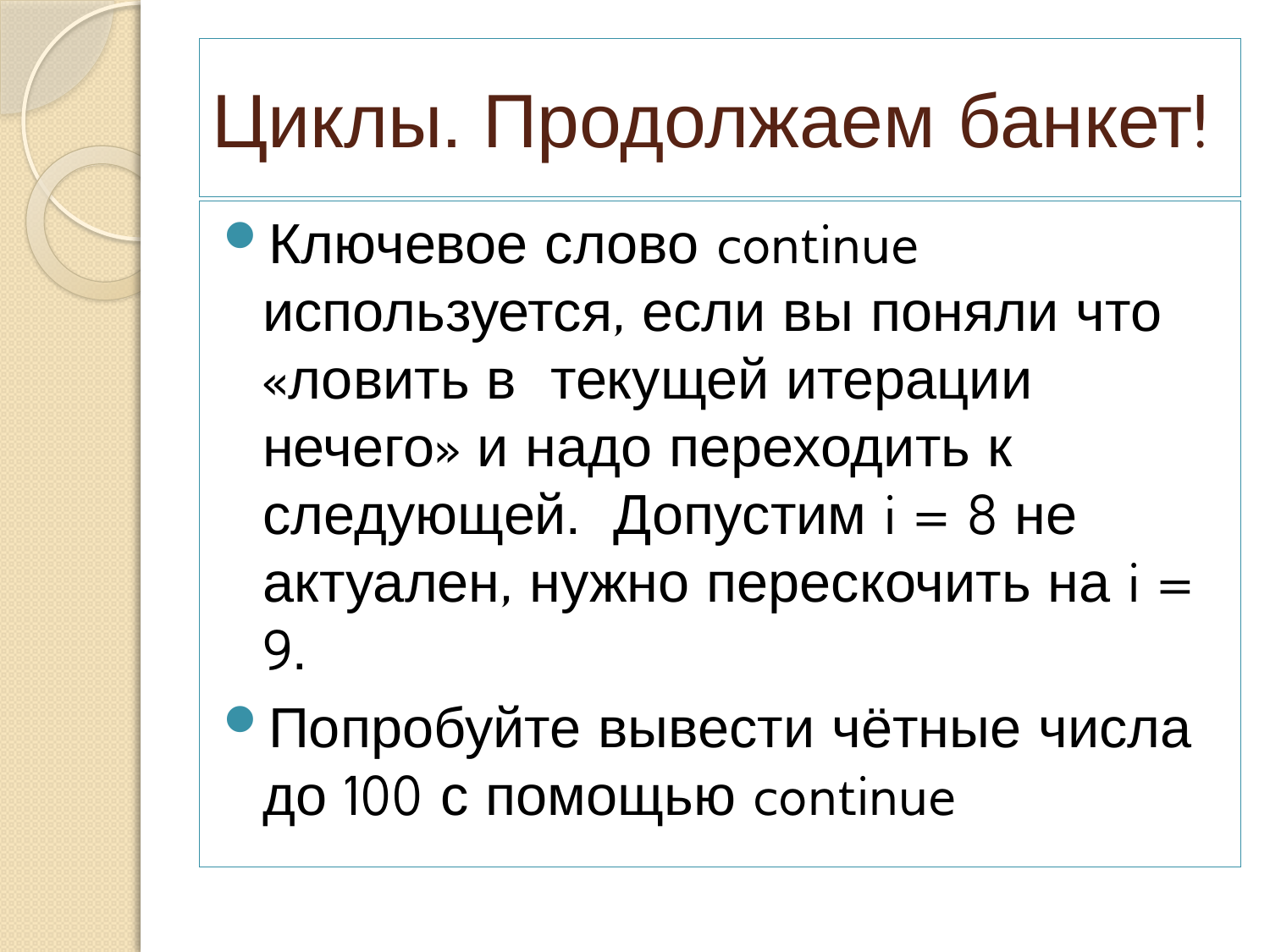

# Циклы. Продолжаем банкет!
Ключевое слово continue используется, если вы поняли что «ловить в  текущей итерации нечего» и надо переходить к следующей.  Допустим i = 8 не актуален, нужно перескочить на i = 9.
Попробуйте вывести чётные числа до 100 с помощью continue